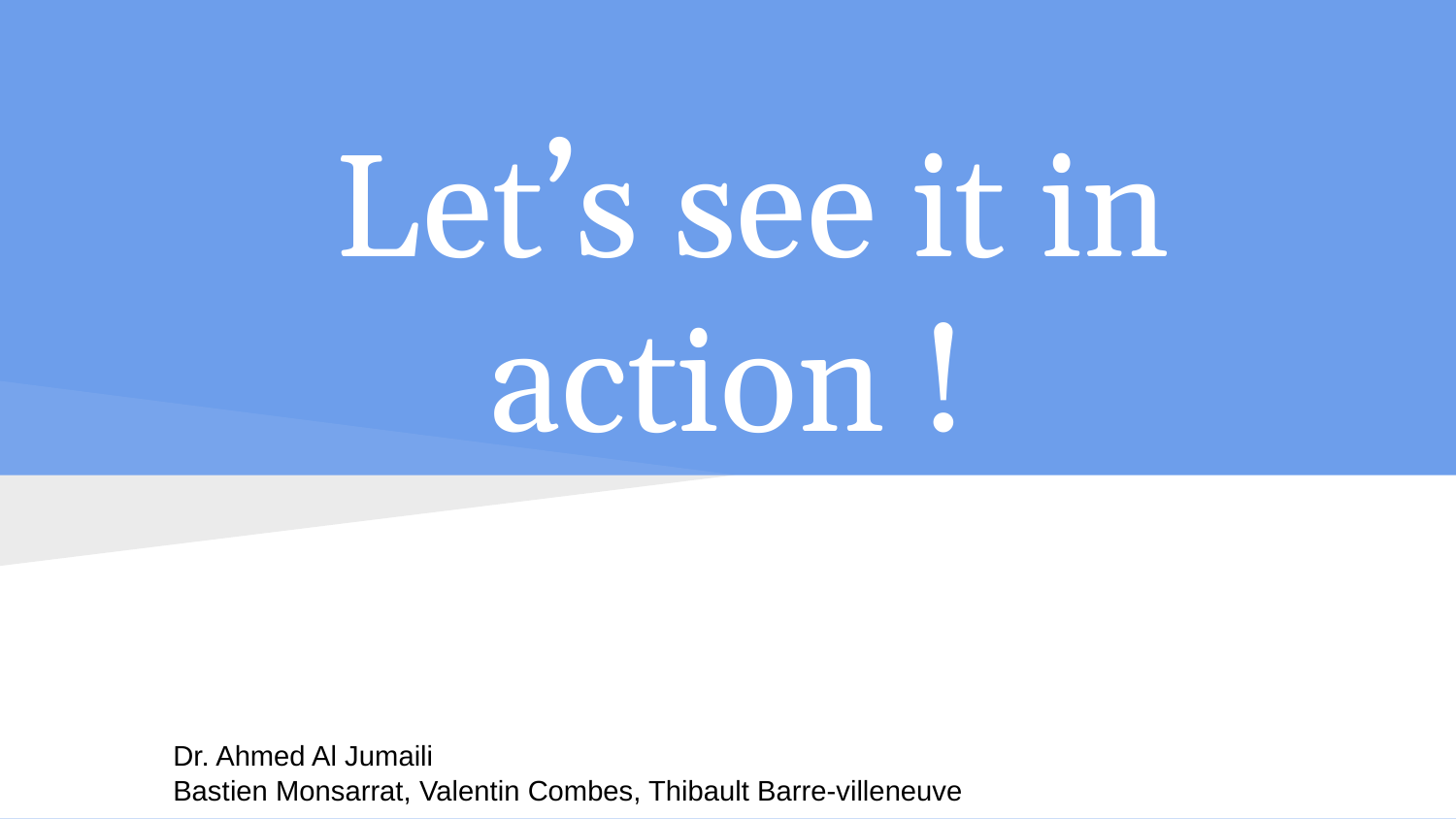

# Let’s see it in action !